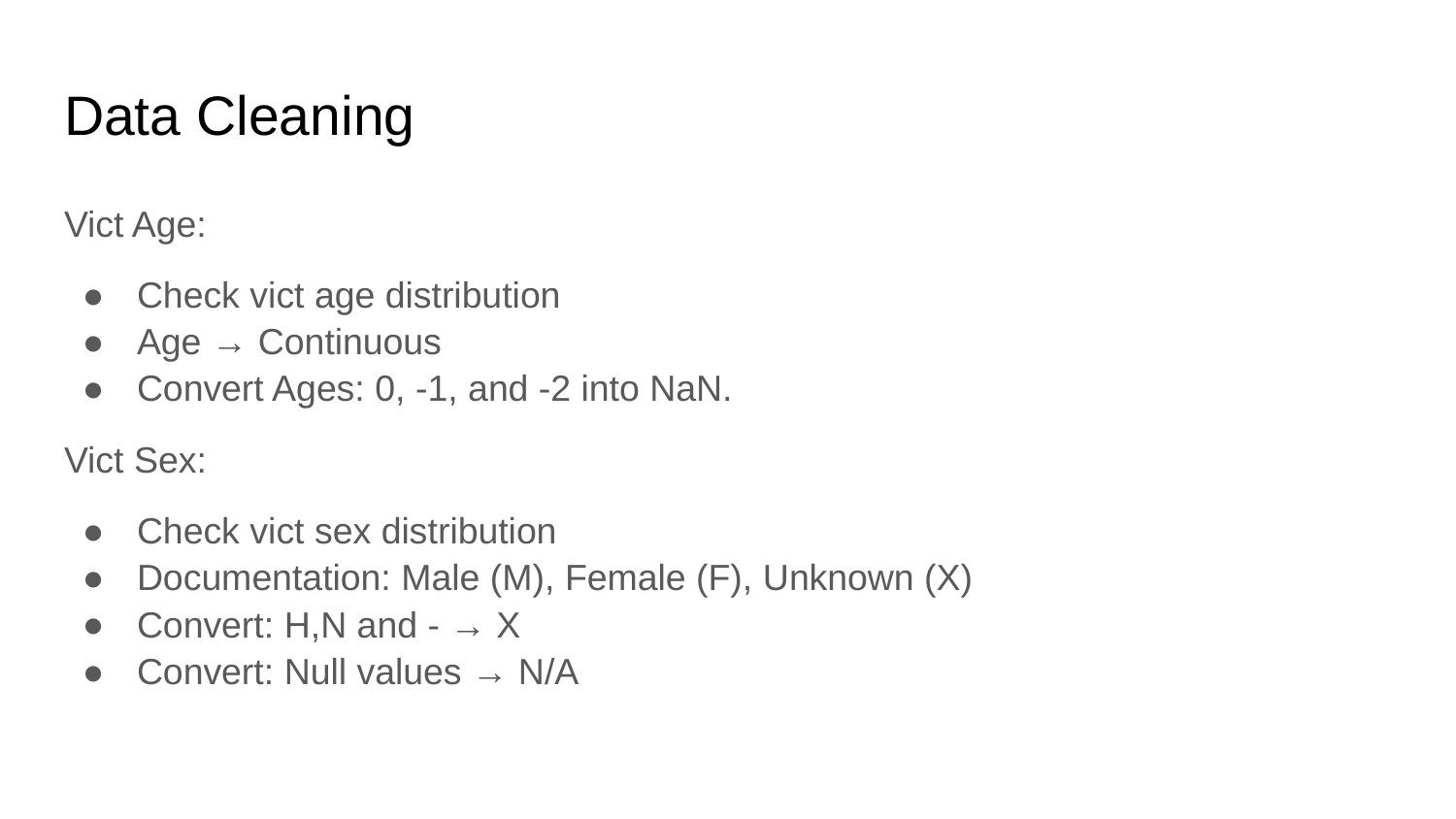

# Data Cleaning
Vict Age:
Check vict age distribution
Age → Continuous
Convert Ages: 0, -1, and -2 into NaN.
Vict Sex:
Check vict sex distribution
Documentation: Male (M), Female (F), Unknown (X)
Convert: H,N and - → X
Convert: Null values → N/A